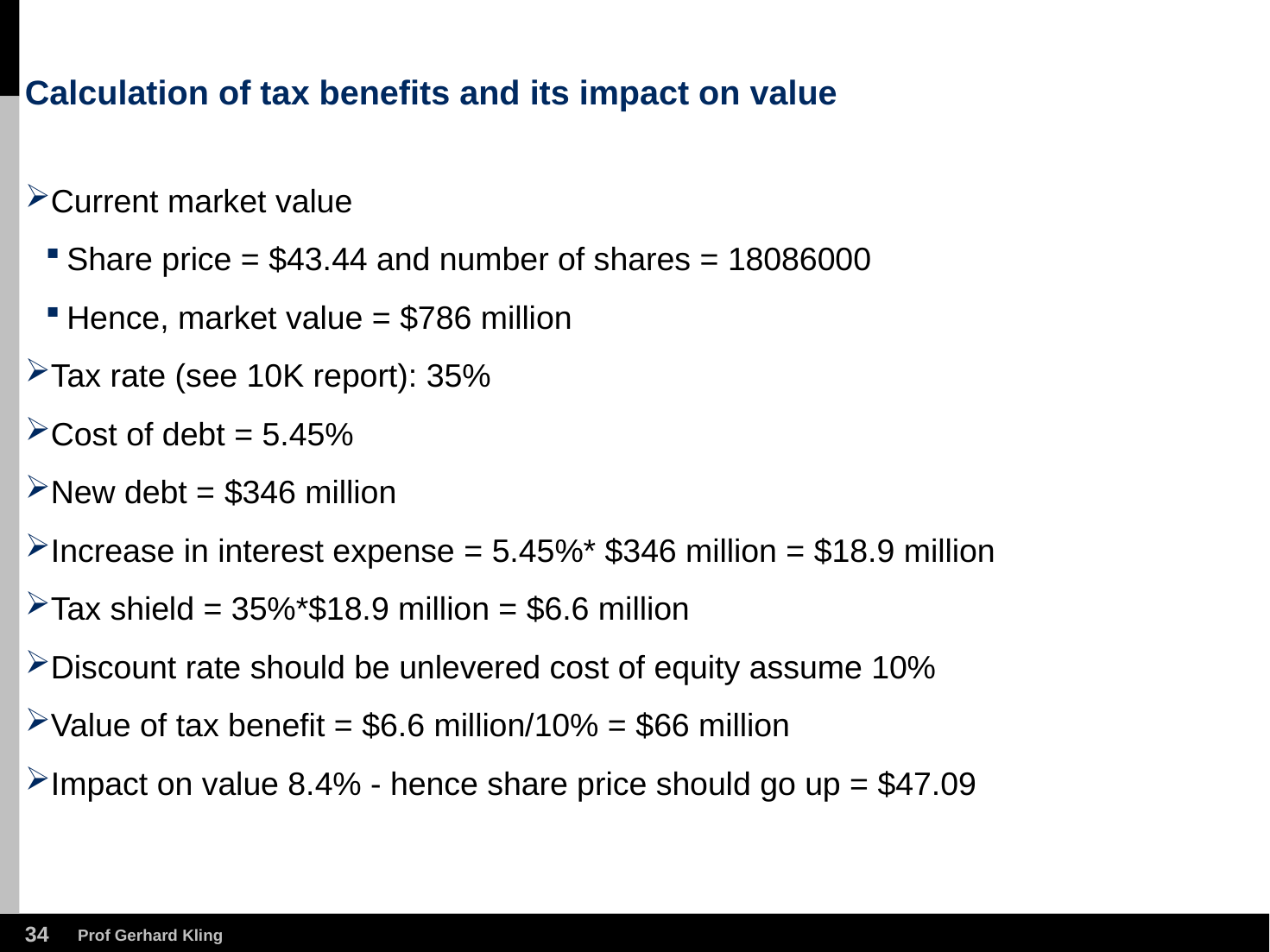

# Calculation of tax benefits and its impact on value
Current market value
Share price = $43.44 and number of shares = 18086000
Hence, market value = $786 million
Tax rate (see 10K report): 35%
Cost of debt = 5.45%
New debt = $346 million
Increase in interest expense = 5.45%* $346 million = $18.9 million
Tax shield = 35%*$18.9 million = $6.6 million
Discount rate should be unlevered cost of equity assume 10%
Value of tax benefit = $6.6 million/10% = $66 million
Impact on value 8.4% - hence share price should go up = $47.09
34
Prof Gerhard Kling